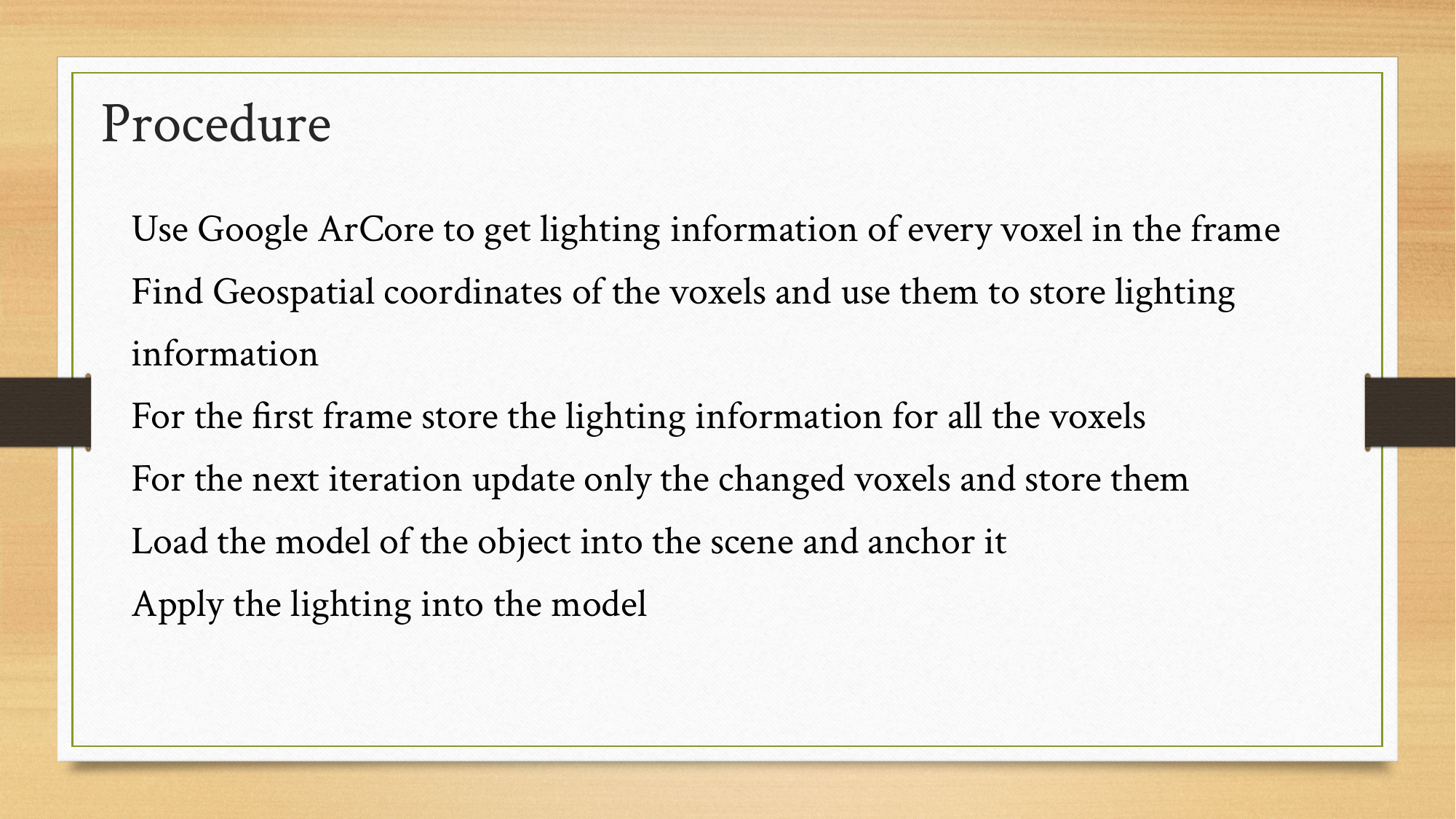

# Procedure
Use Google ArCore to get lighting information of every voxel in the frame
Find Geospatial coordinates of the voxels and use them to store lighting
information
For the first frame store the lighting information for all the voxels
For the next iteration update only the changed voxels and store them
Load the model of the object into the scene and anchor it
Apply the lighting into the model